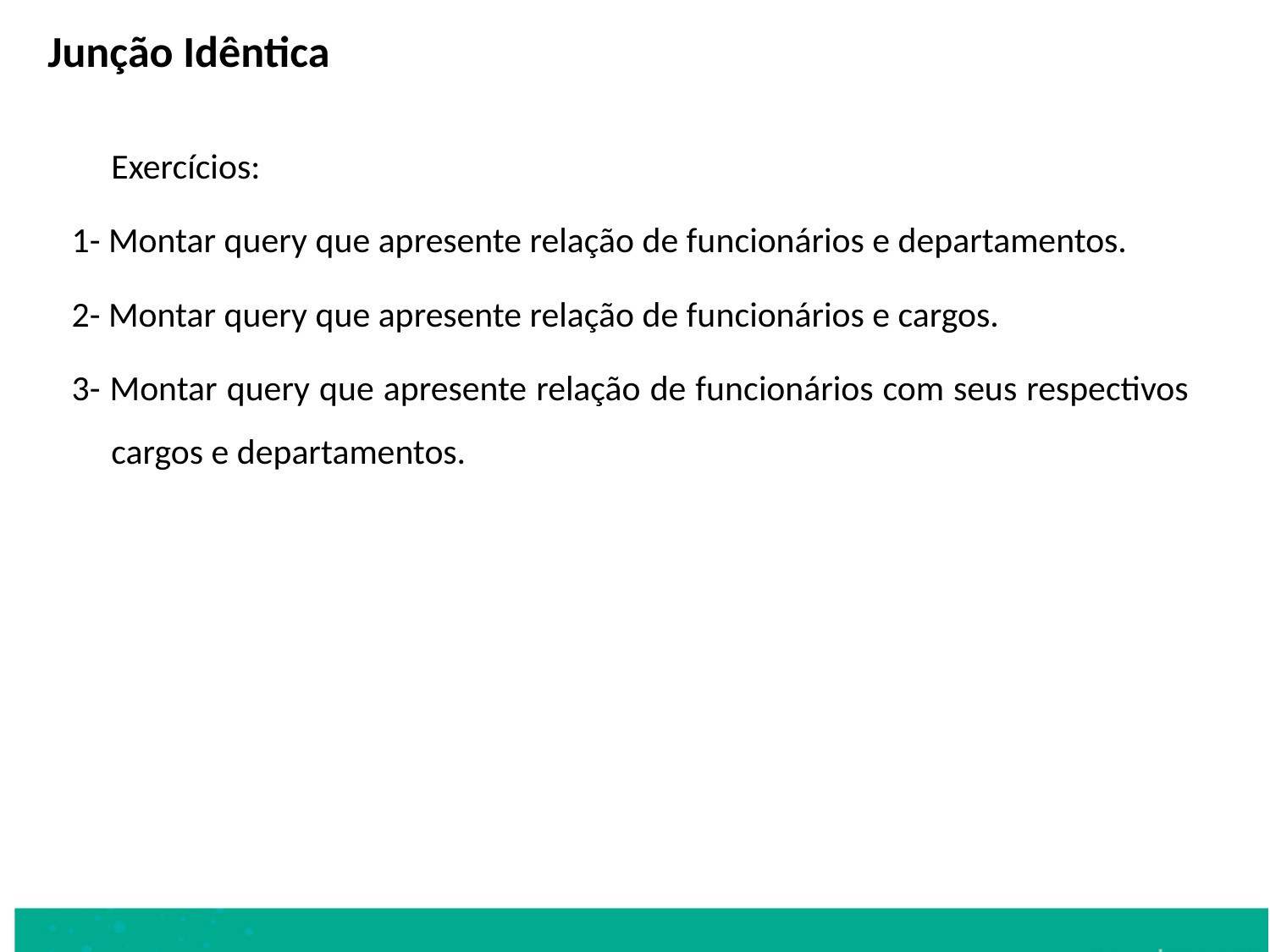

Junção Idêntica
	Exercícios:
1- Montar query que apresente relação de funcionários e departamentos.
2- Montar query que apresente relação de funcionários e cargos.
3- Montar query que apresente relação de funcionários com seus respectivos cargos e departamentos.